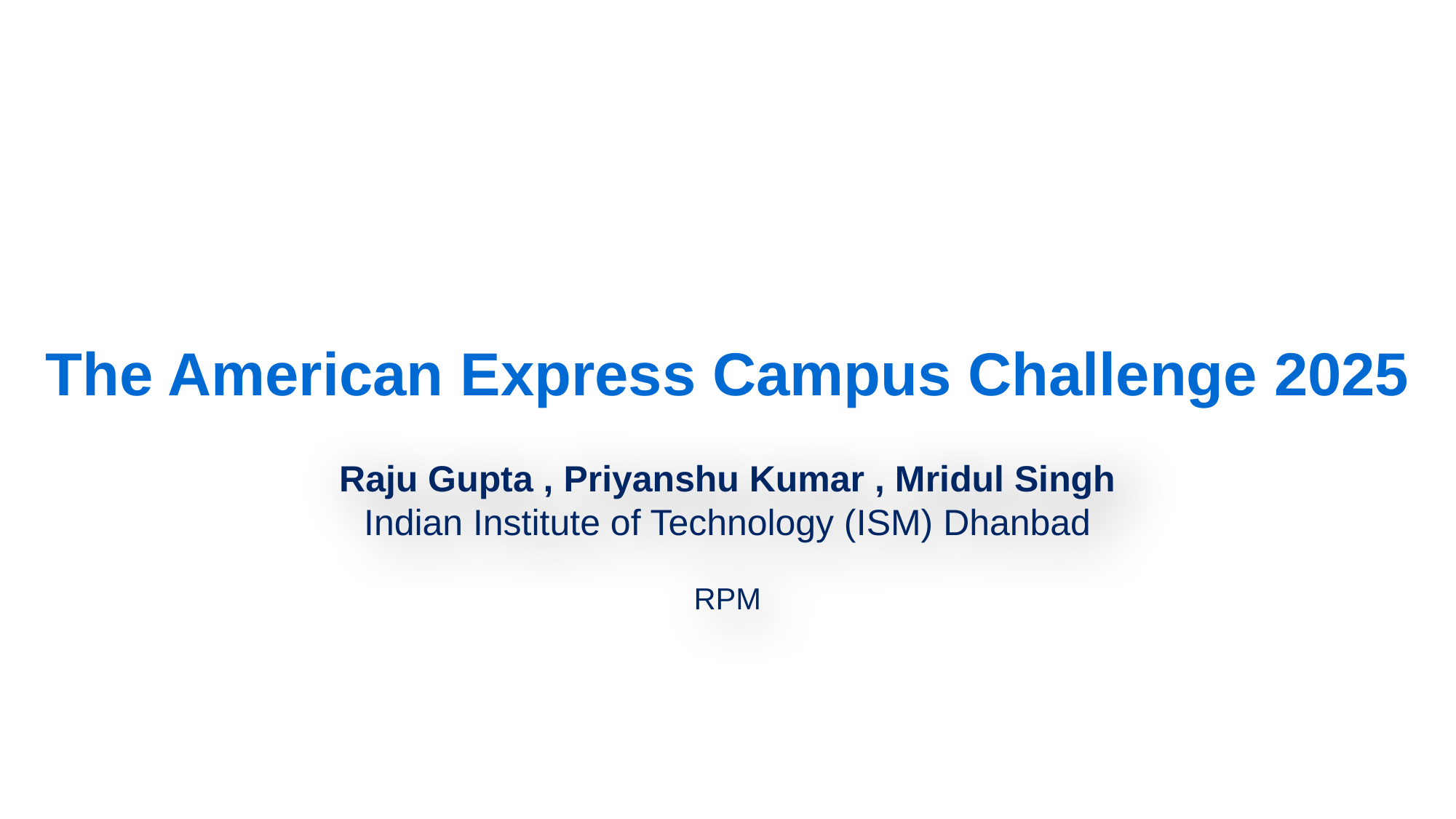

# The American Express Campus Challenge 2025

Raju Gupta , Priyanshu Kumar , Mridul Singh
Indian Institute of Technology (ISM) Dhanbad

RPM